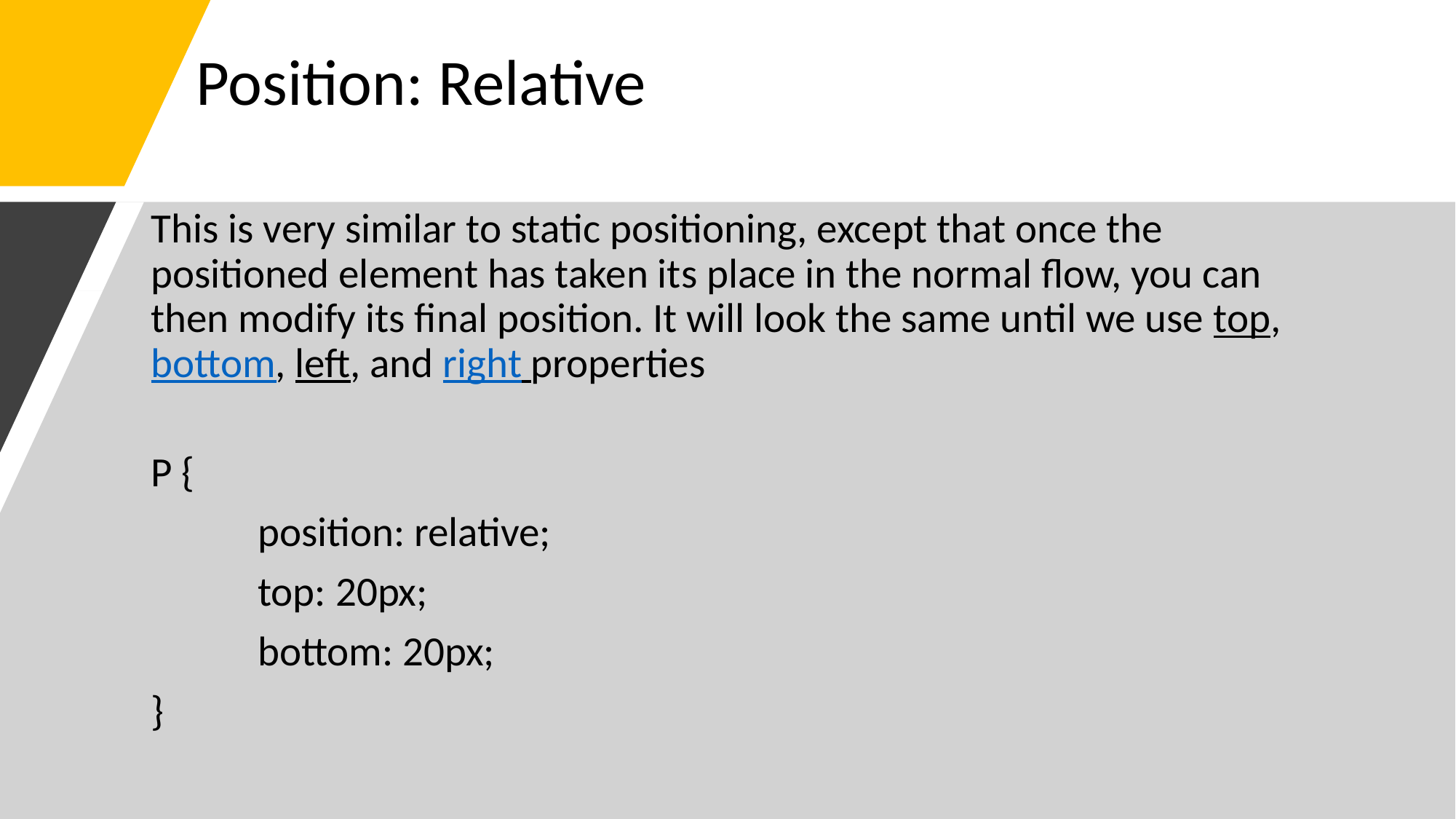

# Position: Relative
This is very similar to static positioning, except that once the positioned element has taken its place in the normal flow, you can then modify its final position. It will look the same until we use top, bottom, left, and right properties
P {
	position: relative;
	top: 20px;
	bottom: 20px;
}